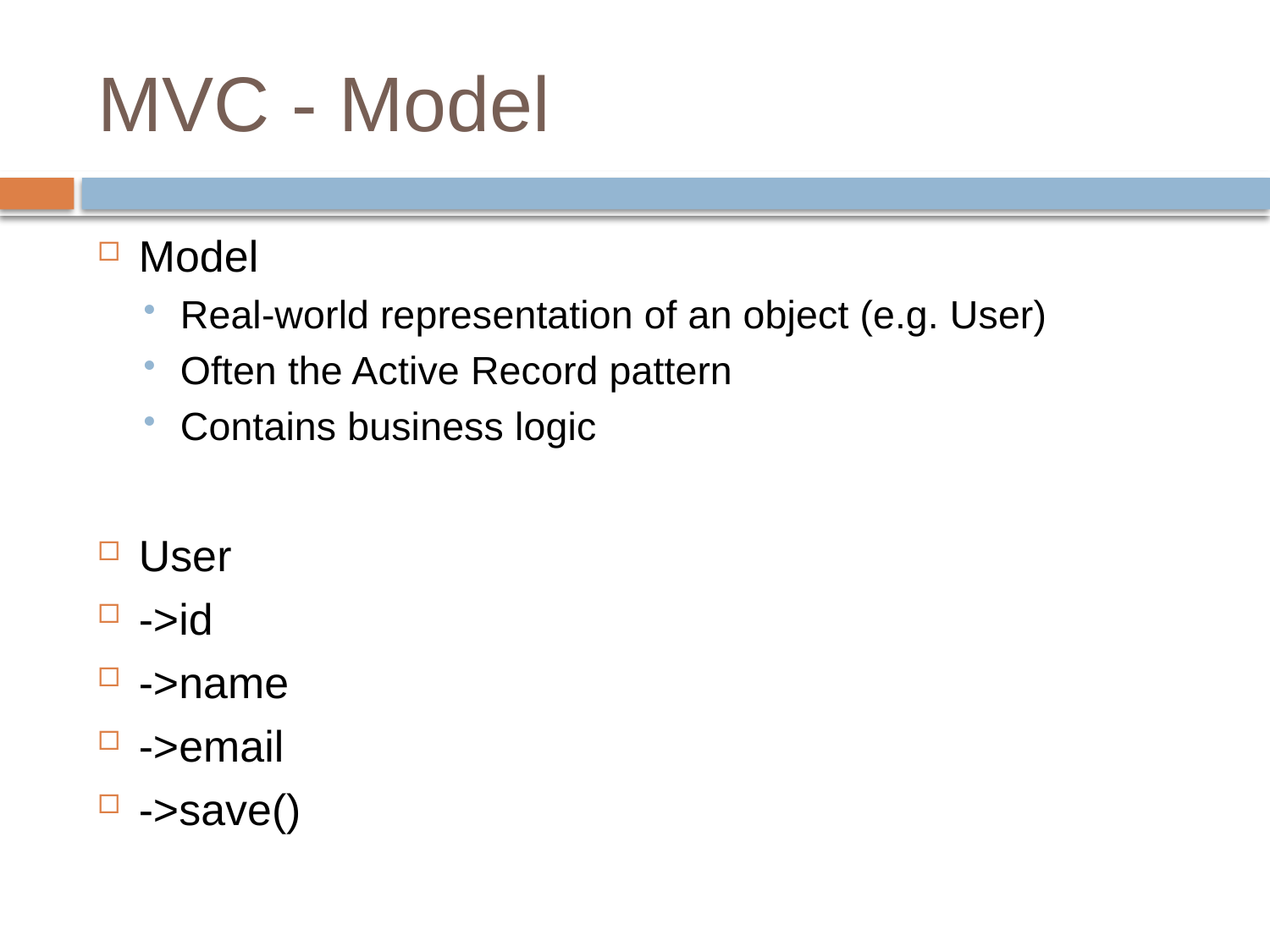

# MVC - Model
Model
Real-world representation of an object (e.g. User)
Often the Active Record pattern
Contains business logic

User
->id
->name
->email
->save()